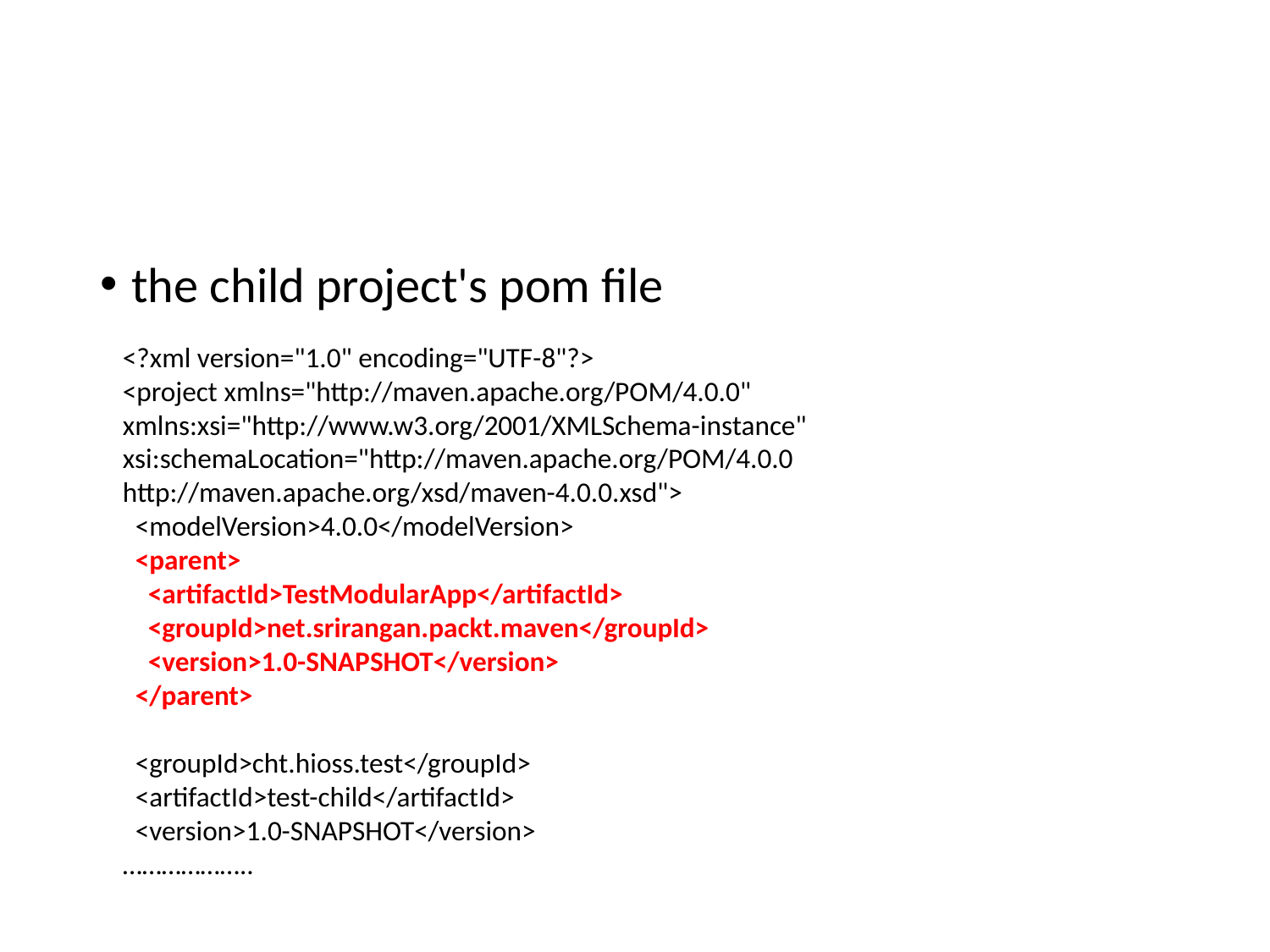

#
the child project's pom file
<?xml version="1.0" encoding="UTF-8"?>
<project xmlns="http://maven.apache.org/POM/4.0.0" xmlns:xsi="http://www.w3.org/2001/XMLSchema-instance" xsi:schemaLocation="http://maven.apache.org/POM/4.0.0 http://maven.apache.org/xsd/maven-4.0.0.xsd">
  <modelVersion>4.0.0</modelVersion>
  <parent>
    <artifactId>TestModularApp</artifactId>
    <groupId>net.srirangan.packt.maven</groupId>
    <version>1.0-SNAPSHOT</version>
  </parent>

  <groupId>cht.hioss.test</groupId>
  <artifactId>test-child</artifactId>
  <version>1.0-SNAPSHOT</version>
………………..